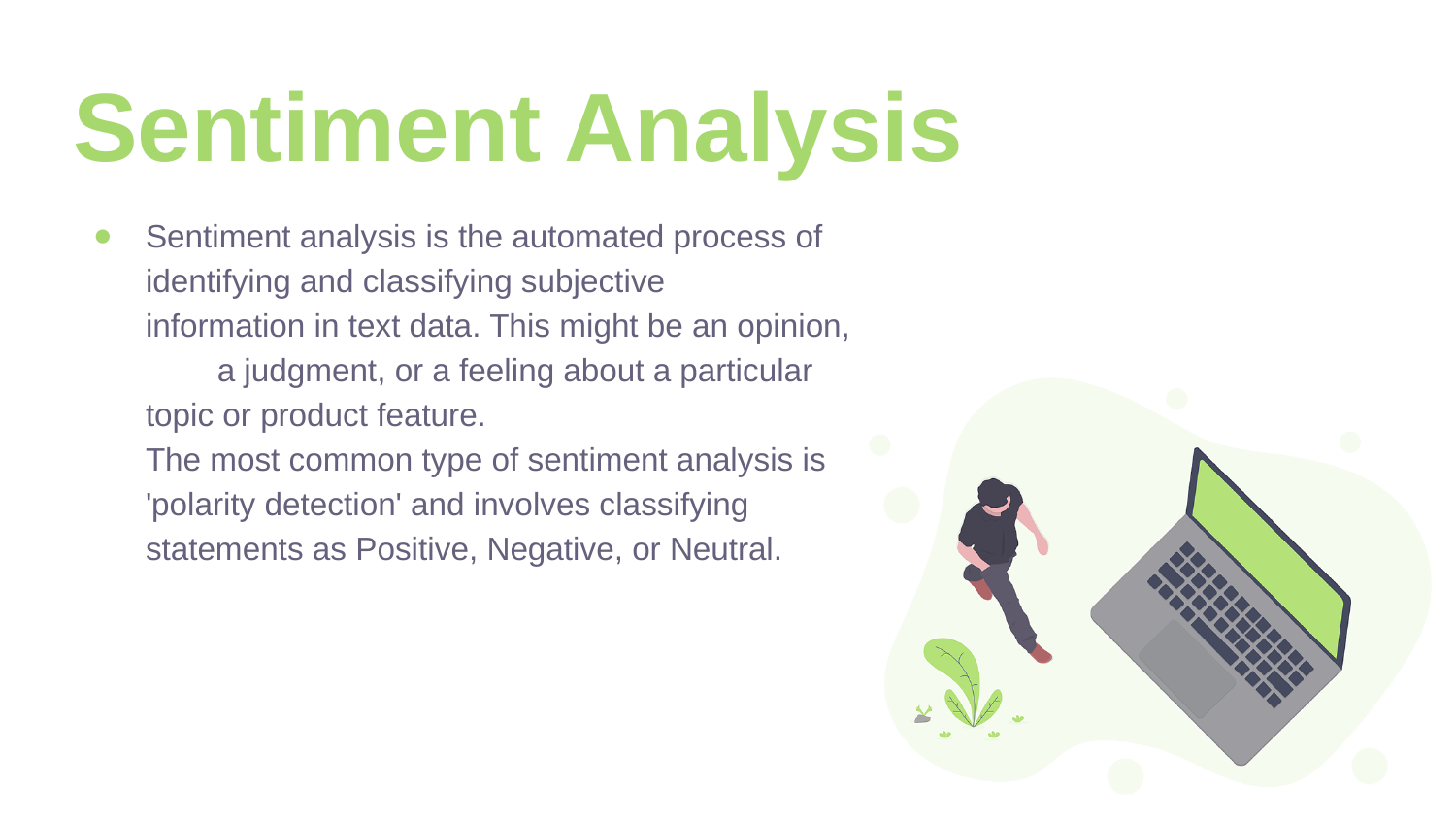

# Sentiment Analysis
Sentiment analysis is the automated process of identifying and classifying subjective
information in text data. This might be an opinion,          a judgment, or a feeling about a particular
topic or product feature.
The most common type of sentiment analysis is 'polarity detection' and involves classifying
statements as Positive, Negative, or Neutral.